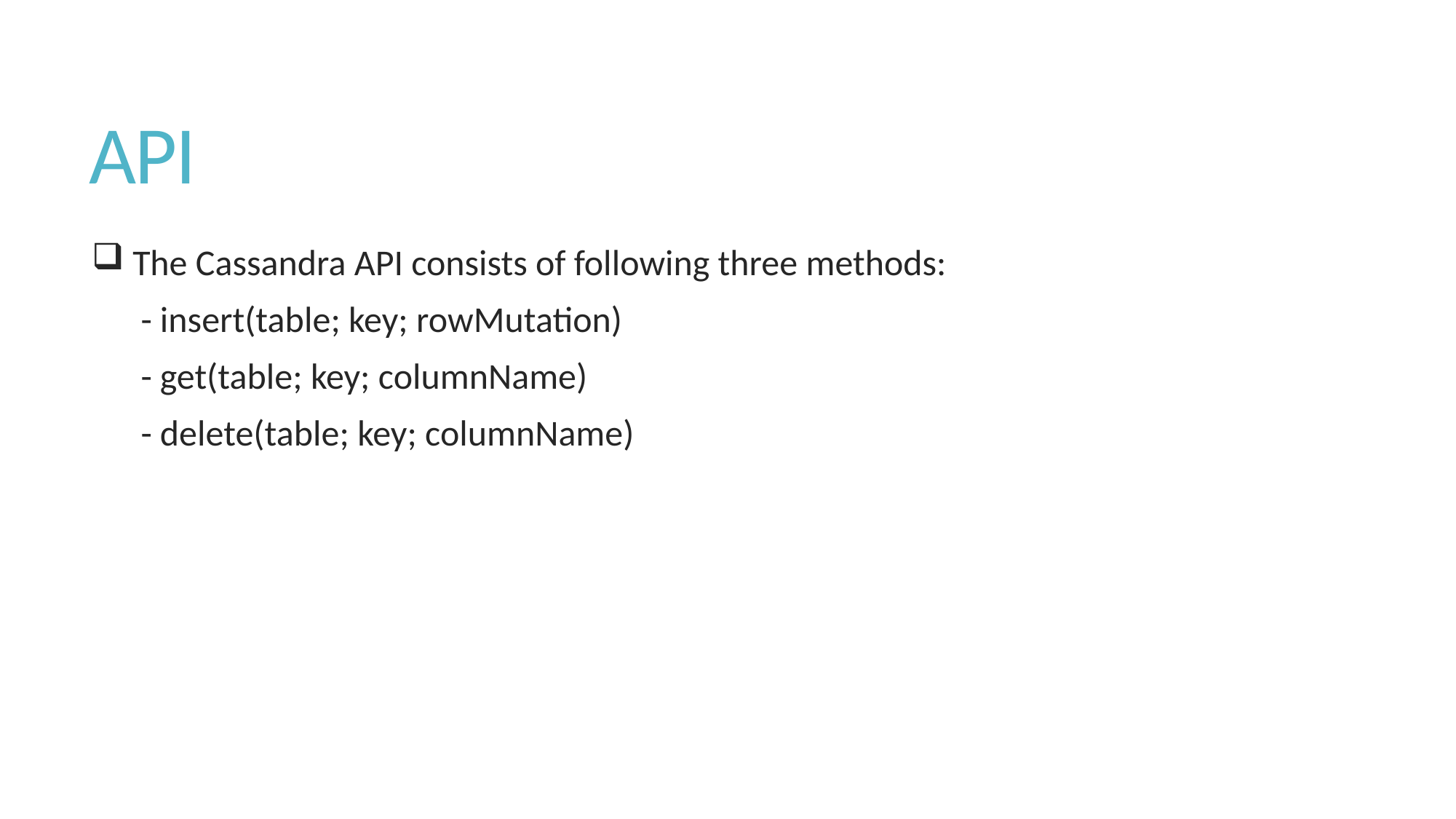

# API
 The Cassandra API consists of following three methods:
      - insert(table; key; rowMutation)
      - get(table; key; columnName)
      - delete(table; key; columnName)